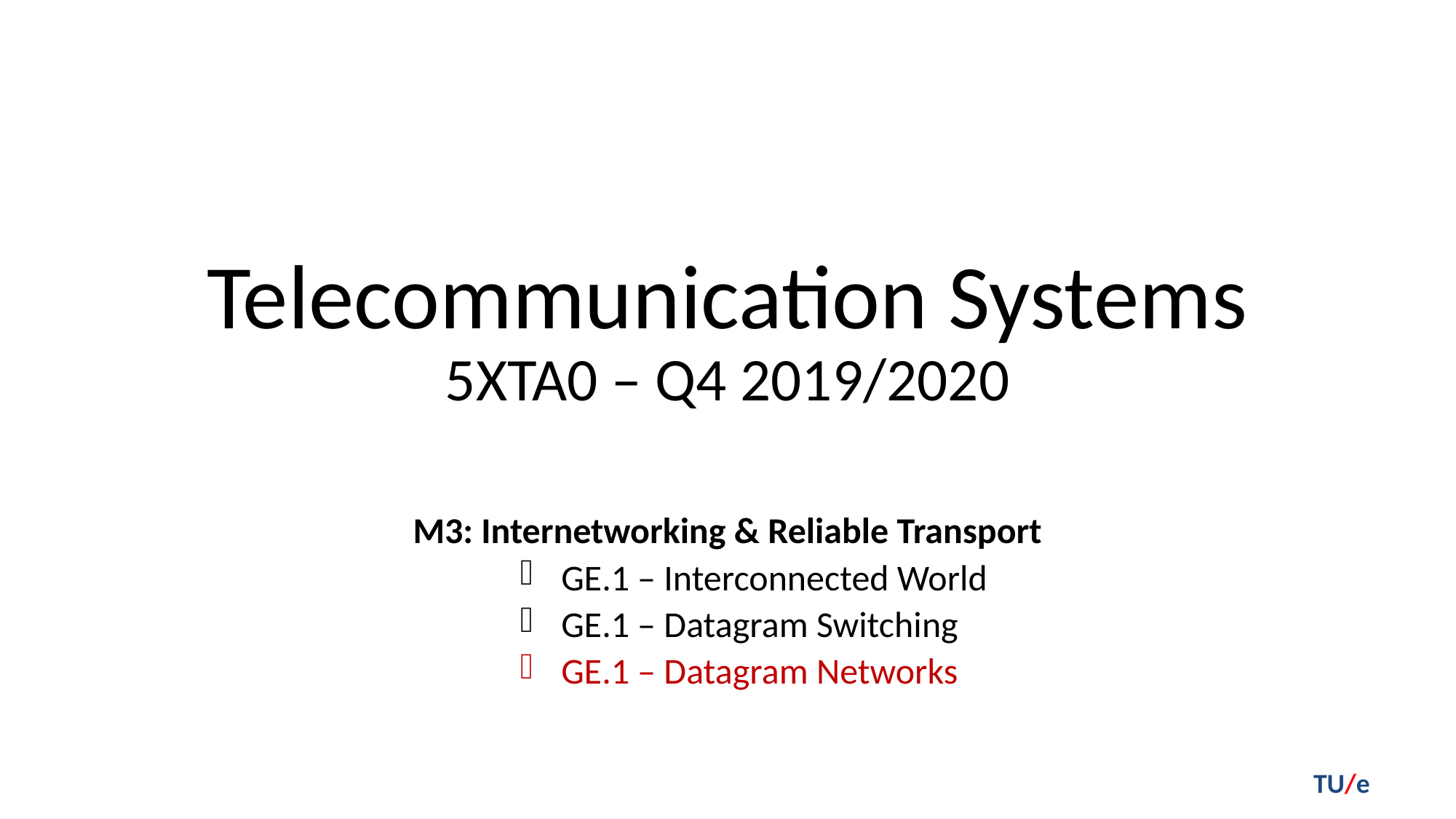

# Telecommunication Systems 5XTA0 – Q4 2019/2020
M3: Internetworking & Reliable Transport
GE.1 – Interconnected World
GE.1 – Datagram Switching
GE.1 – Datagram Networks